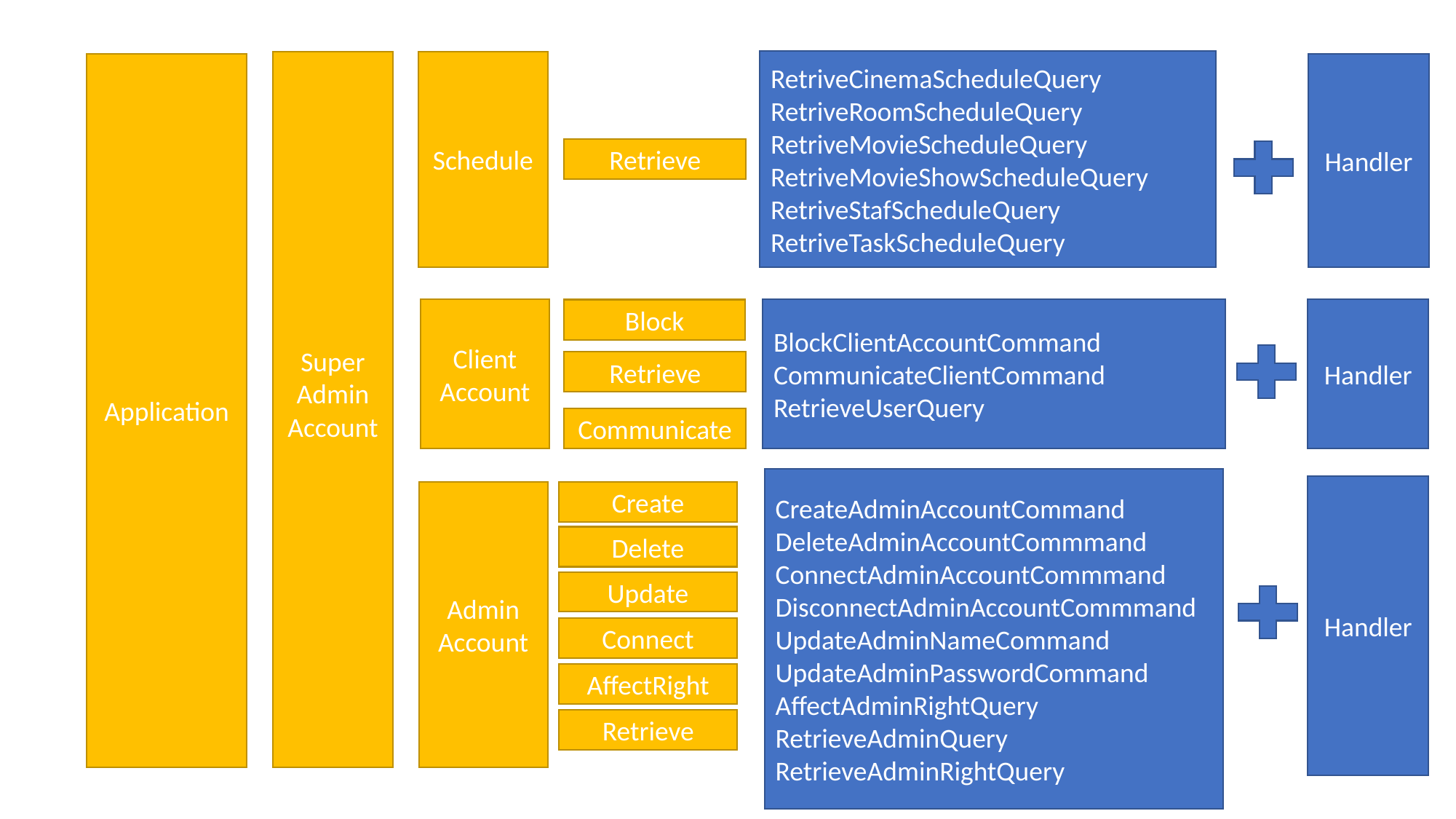

RetriveCinemaScheduleQuery
RetriveRoomScheduleQuery
RetriveMovieScheduleQuery
RetriveMovieShowScheduleQuery
RetriveStafScheduleQuery
RetriveTaskScheduleQuery

Super
Admin Account

Schedule
Application

Handler

Retrieve
Client Account
Block
BlockClientAccountCommand
CommunicateClientCommand
RetrieveUserQuery

Handler

Retrieve
Communicate
CreateAdminAccountCommand
DeleteAdminAccountCommmand
ConnectAdminAccountCommmand
DisconnectAdminAccountCommmand
UpdateAdminNameCommand
UpdateAdminPasswordCommand
AffectAdminRightQuery
RetrieveAdminQuery
RetrieveAdminRightQuery

Handler

Admin Account
Create
Delete
Update

Connect
AffectRight
Retrieve